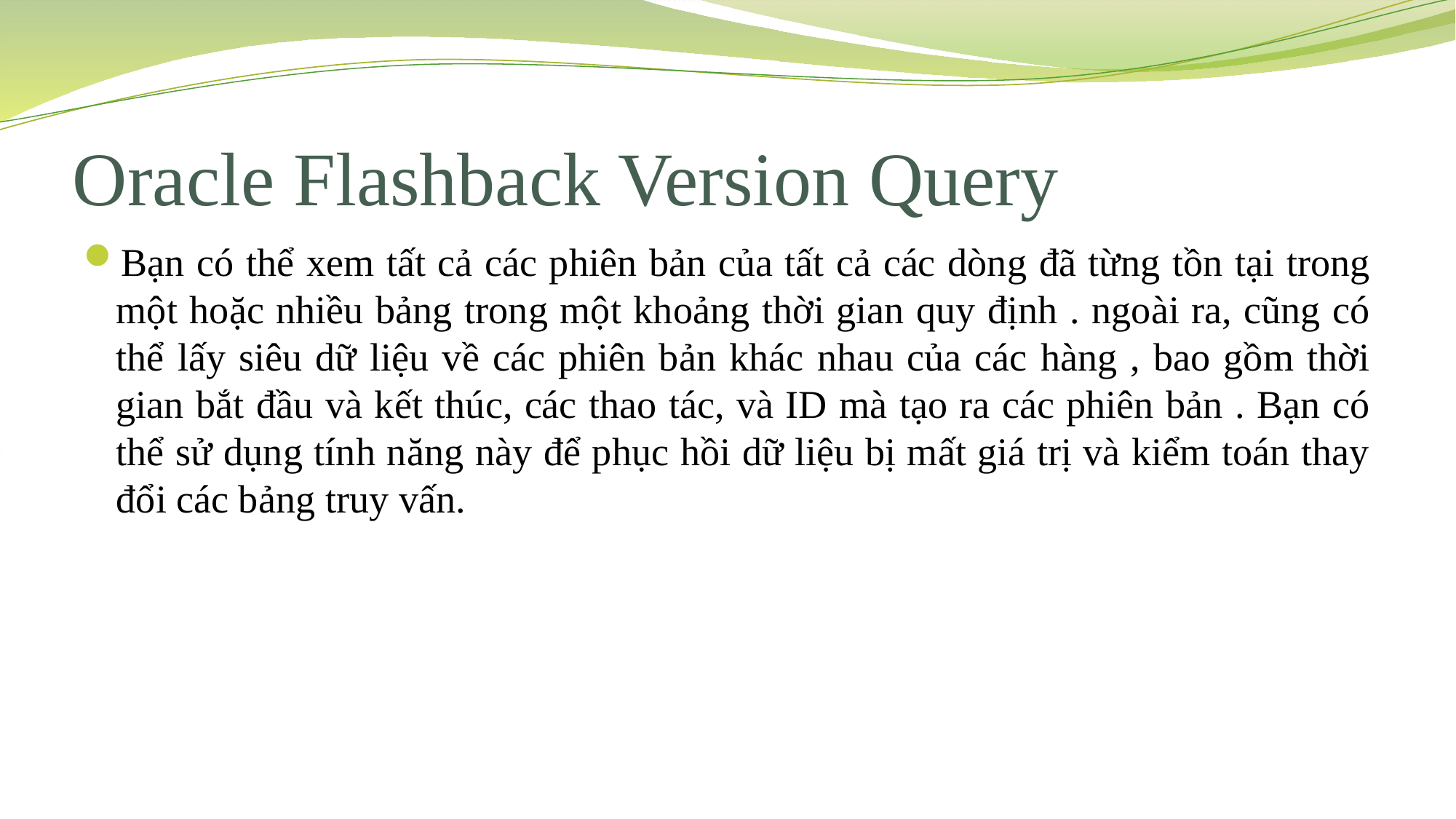

# Oracle Flashback Version Query
Bạn có thể xem tất cả các phiên bản của tất cả các dòng đã từng tồn tại trong một hoặc nhiều bảng trong một khoảng thời gian quy định . ngoài ra, cũng có thể lấy siêu dữ liệu về các phiên bản khác nhau của các hàng , bao gồm thời gian bắt đầu và kết thúc, các thao tác, và ID mà tạo ra các phiên bản . Bạn có thể sử dụng tính năng này để phục hồi dữ liệu bị mất giá trị và kiểm toán thay đổi các bảng truy vấn.